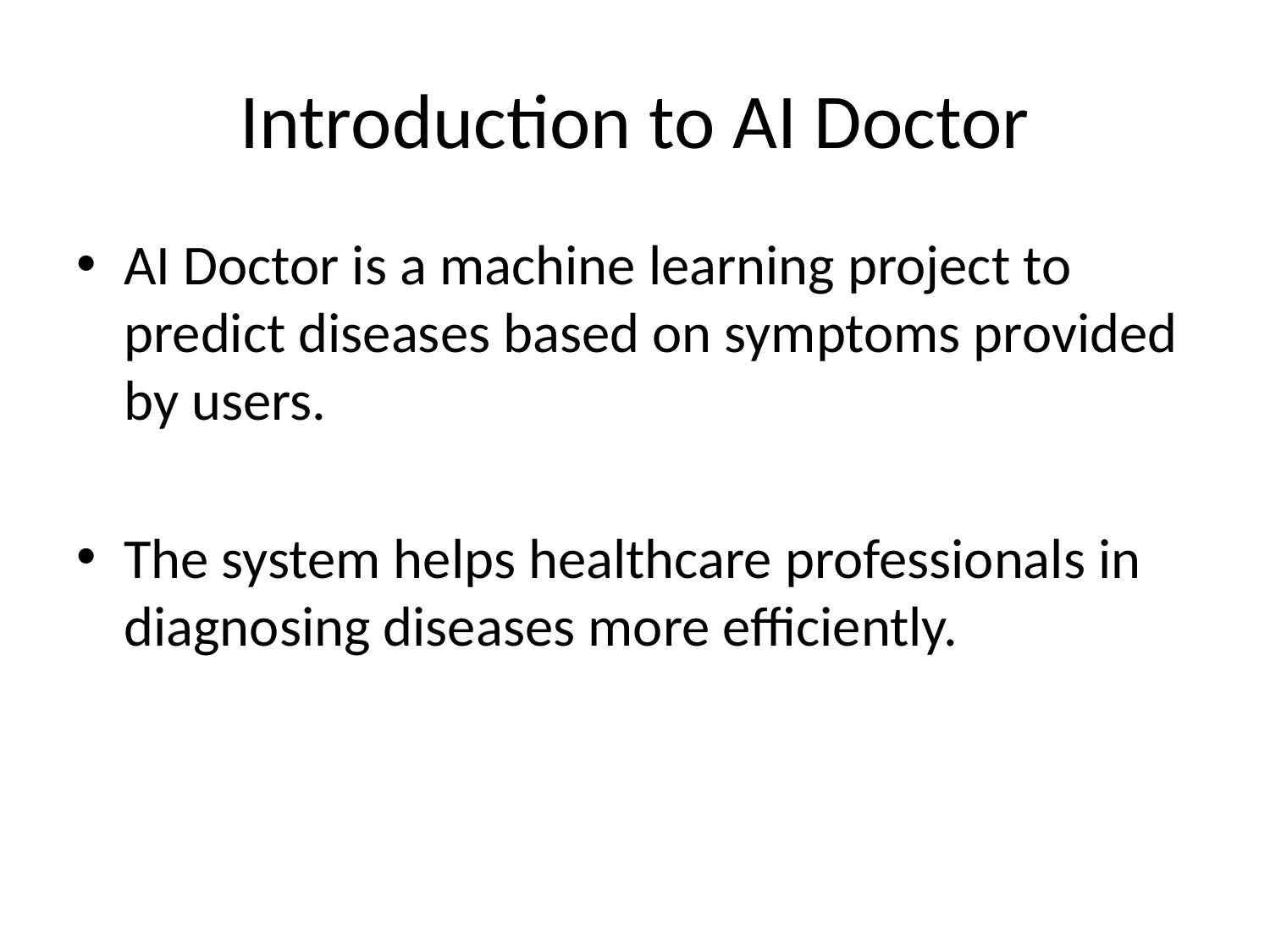

# Introduction to AI Doctor
AI Doctor is a machine learning project to predict diseases based on symptoms provided by users.

The system helps healthcare professionals in diagnosing diseases more efficiently.